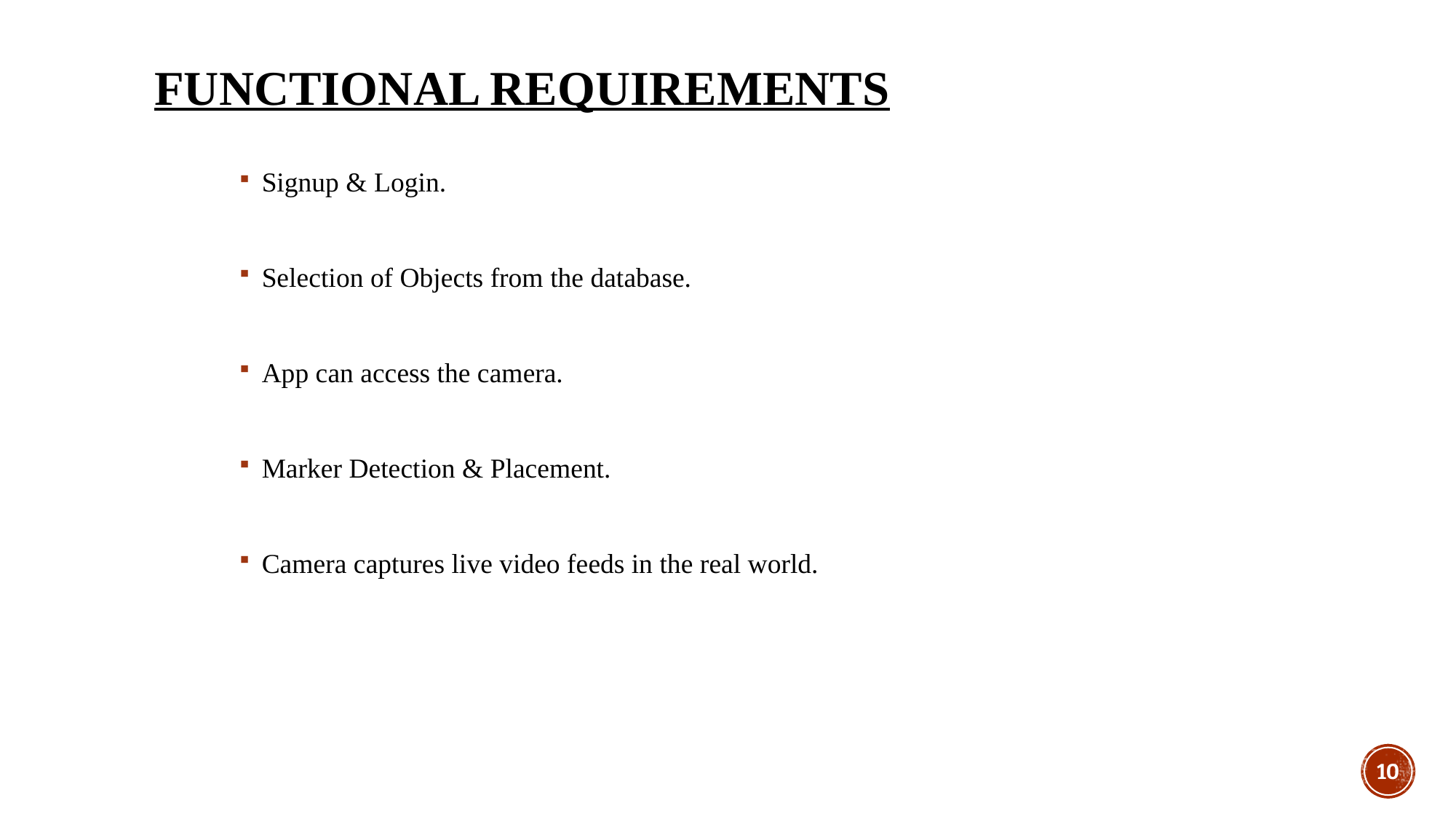

# Functional Requirements
Signup & Login.

Selection of Objects from the database.

App can access the camera.

Marker Detection & Placement.

Camera captures live video feeds in the real world.

10